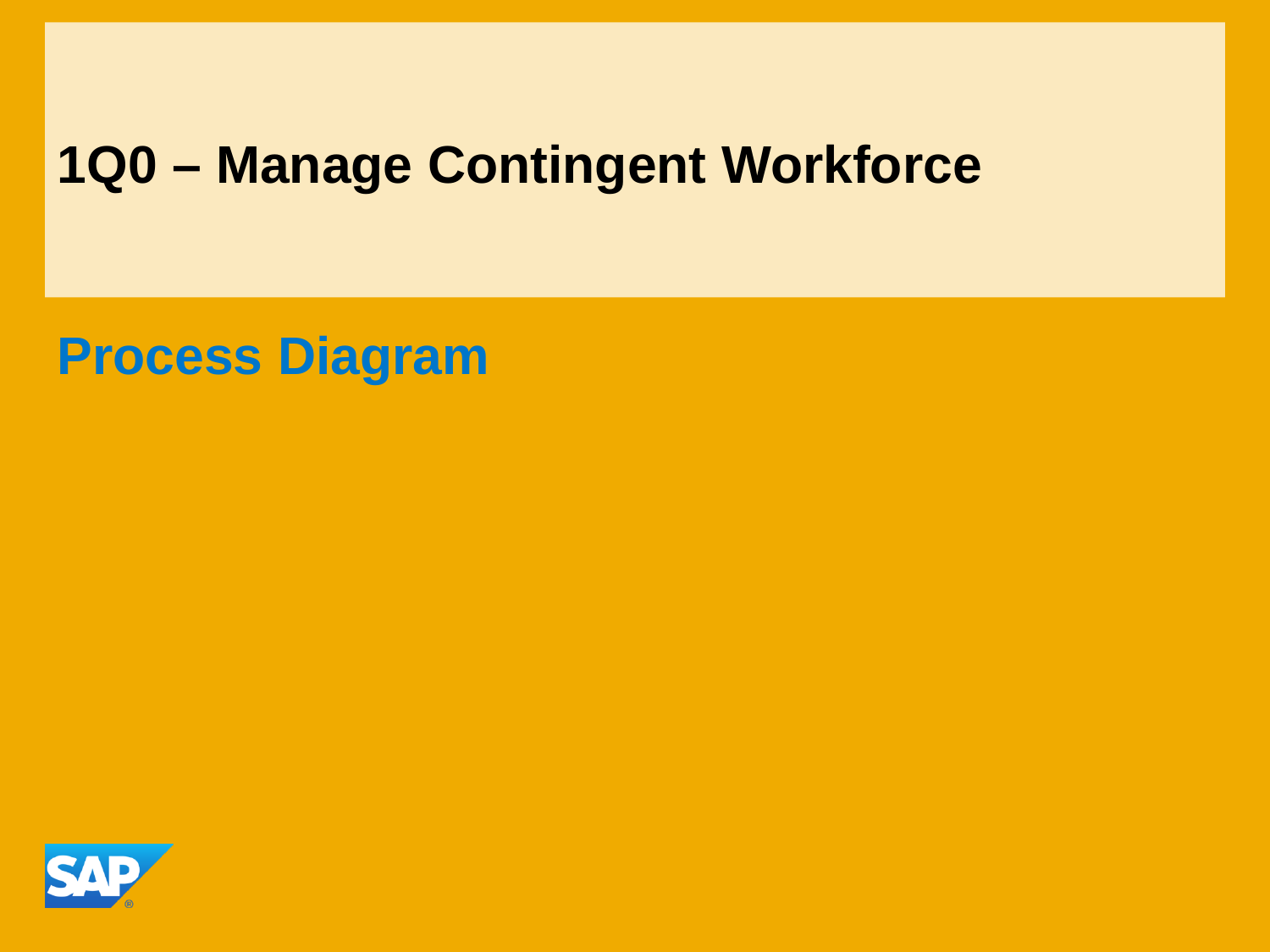

# 1Q0 – Manage Contingent Workforce
Process Diagram